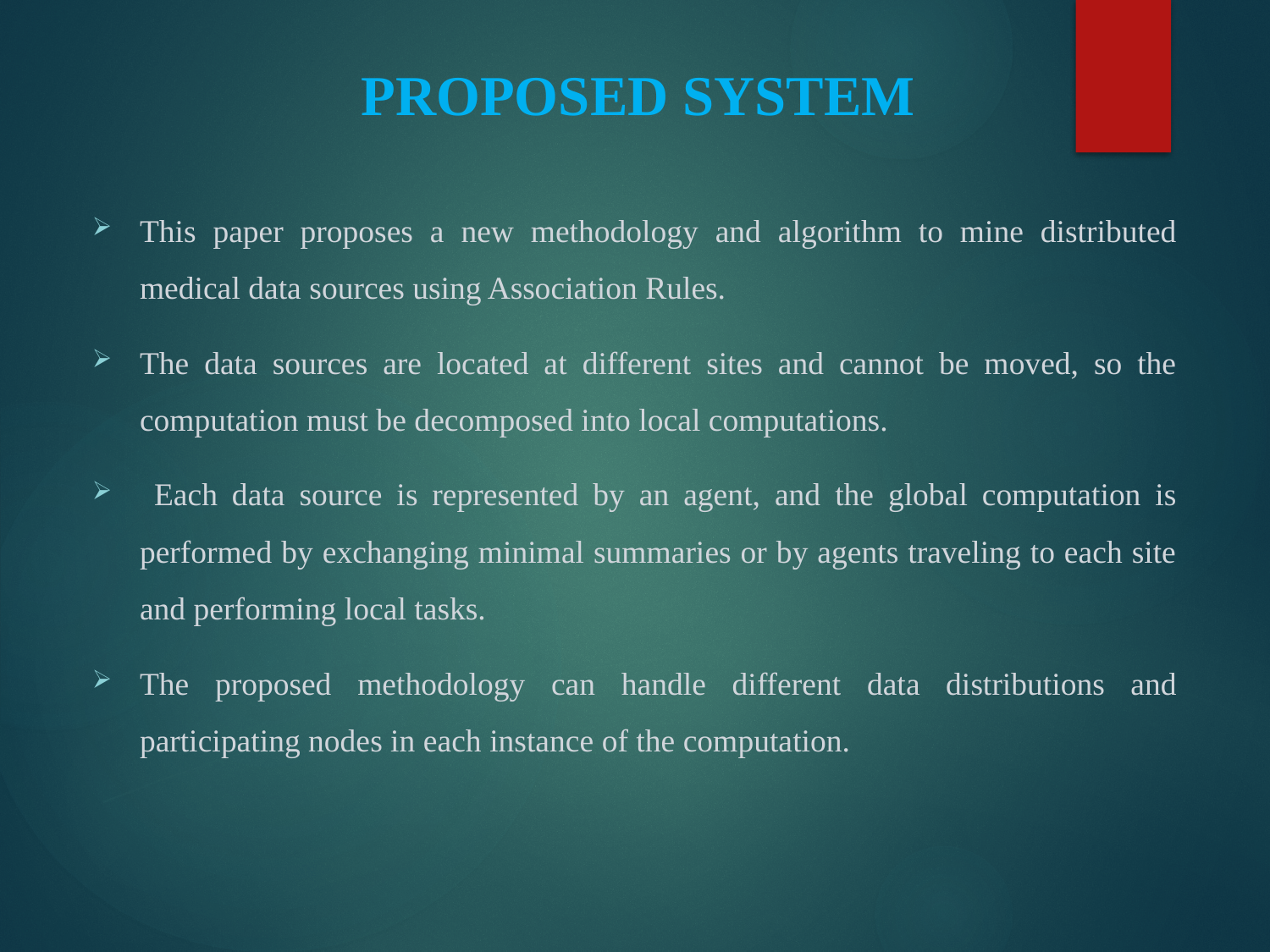

# PROPOSED SYSTEM
This paper proposes a new methodology and algorithm to mine distributed medical data sources using Association Rules.
The data sources are located at different sites and cannot be moved, so the computation must be decomposed into local computations.
 Each data source is represented by an agent, and the global computation is performed by exchanging minimal summaries or by agents traveling to each site and performing local tasks.
The proposed methodology can handle different data distributions and participating nodes in each instance of the computation.